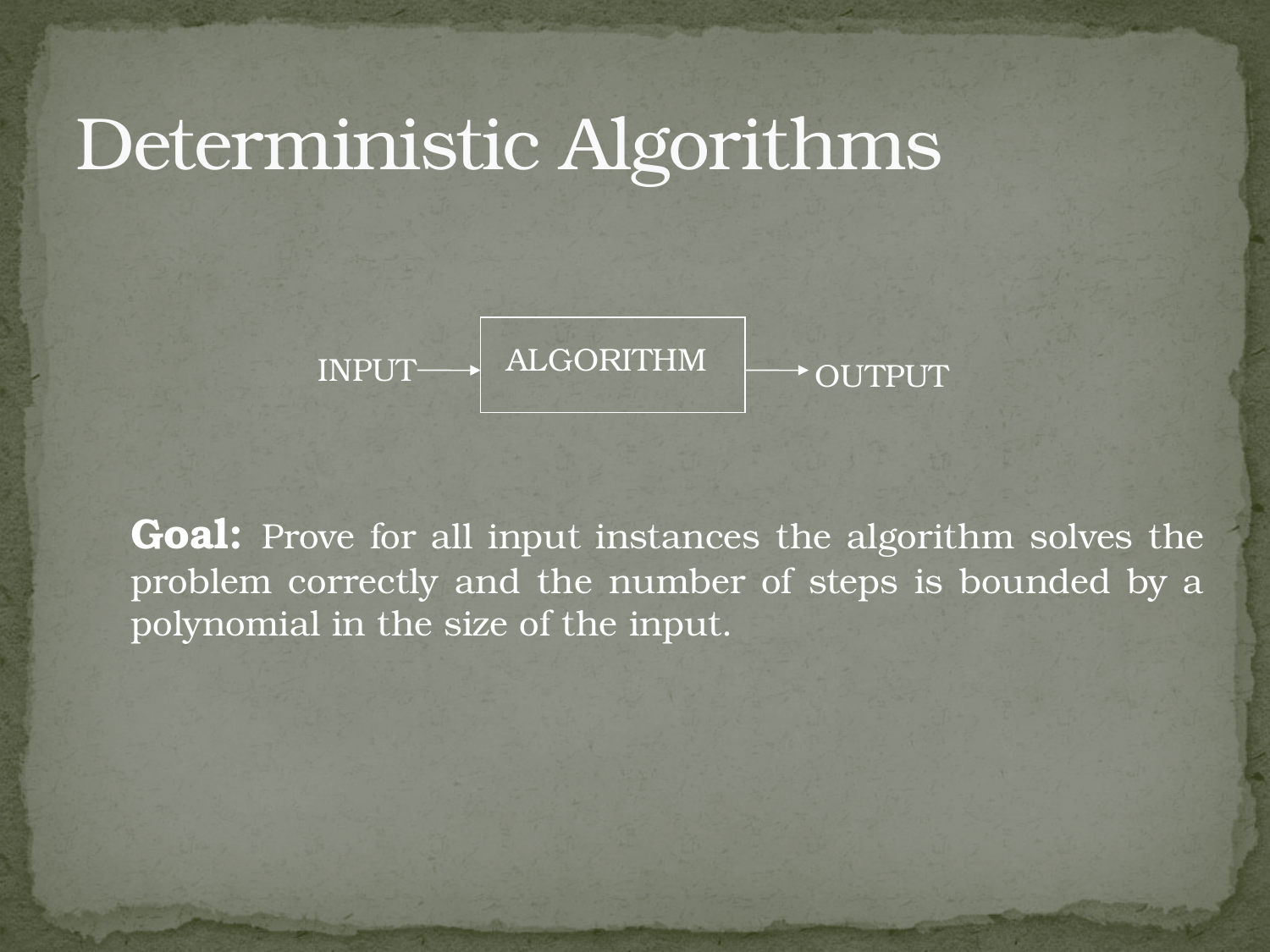

# Deterministic Algorithms

ALGORITHM
INPUT
OUTPUT

	Goal: Prove for all input instances the algorithm solves the problem correctly and the number of steps is bounded by a polynomial in the size of the input.